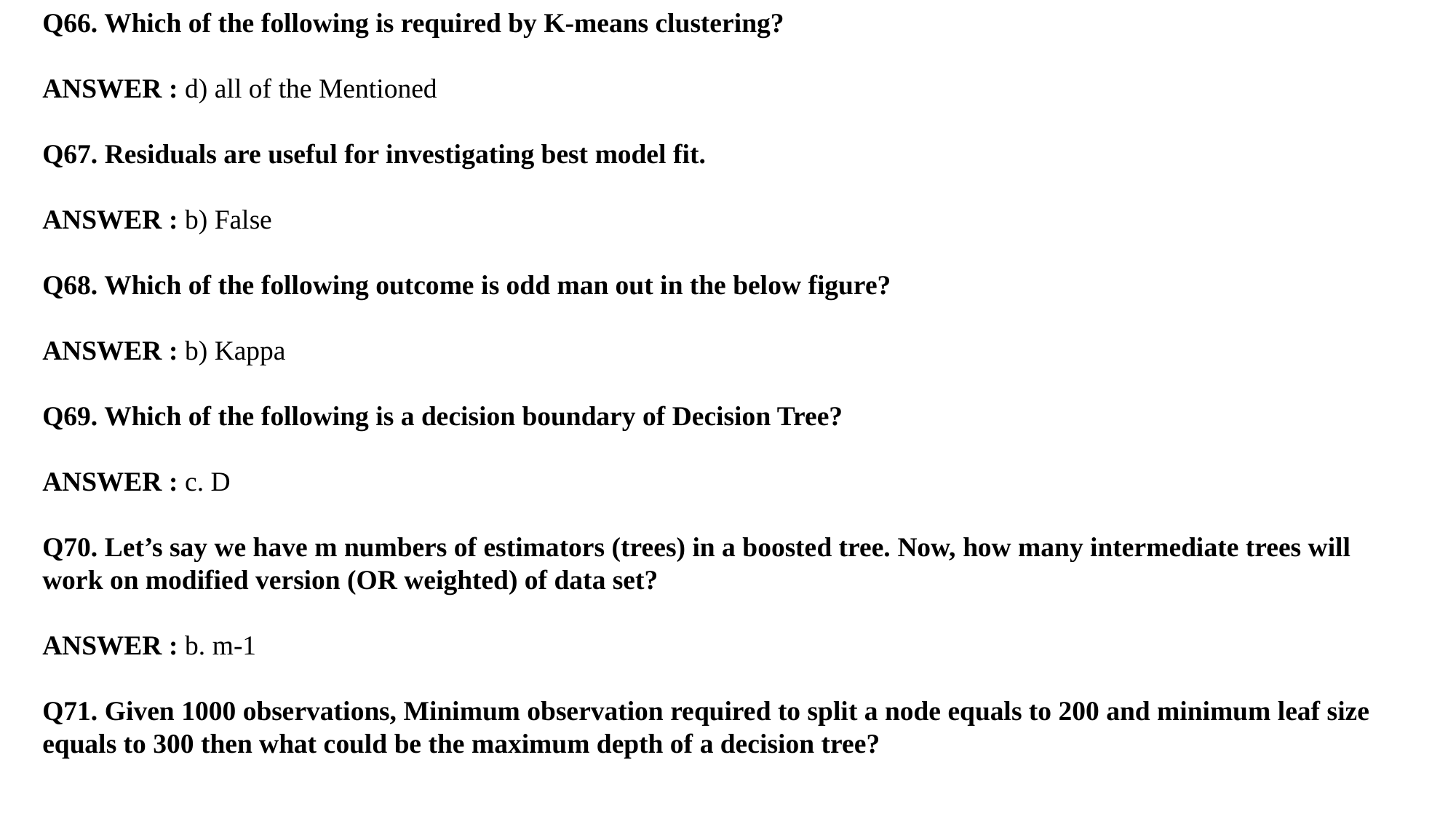

Q66. Which of the following is required by K-means clustering?

ANSWER : d) all of the Mentioned

Q67. Residuals are useful for investigating best model fit.

ANSWER : b) False

Q68. Which of the following outcome is odd man out in the below figure?

ANSWER : b) Kappa

Q69. Which of the following is a decision boundary of Decision Tree?

ANSWER : c. D

Q70. Let’s say we have m numbers of estimators (trees) in a boosted tree. Now, how many intermediate trees will work on modified version (OR weighted) of data set?

ANSWER : b. m-1

Q71. Given 1000 observations, Minimum observation required to split a node equals to 200 and minimum leaf size equals to 300 then what could be the maximum depth of a decision tree?